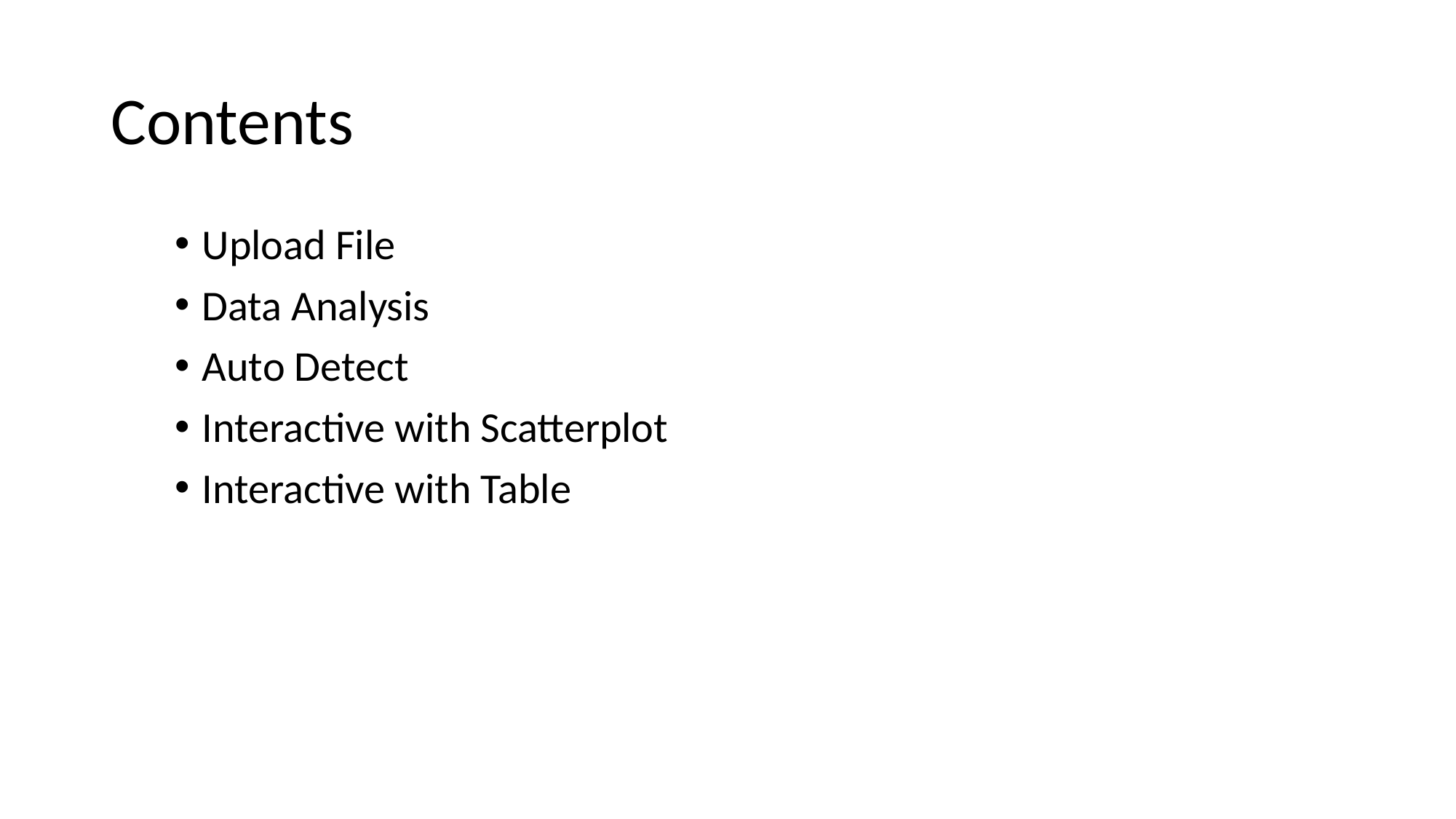

# Contents
Upload File
Data Analysis
Auto Detect
Interactive with Scatterplot
Interactive with Table